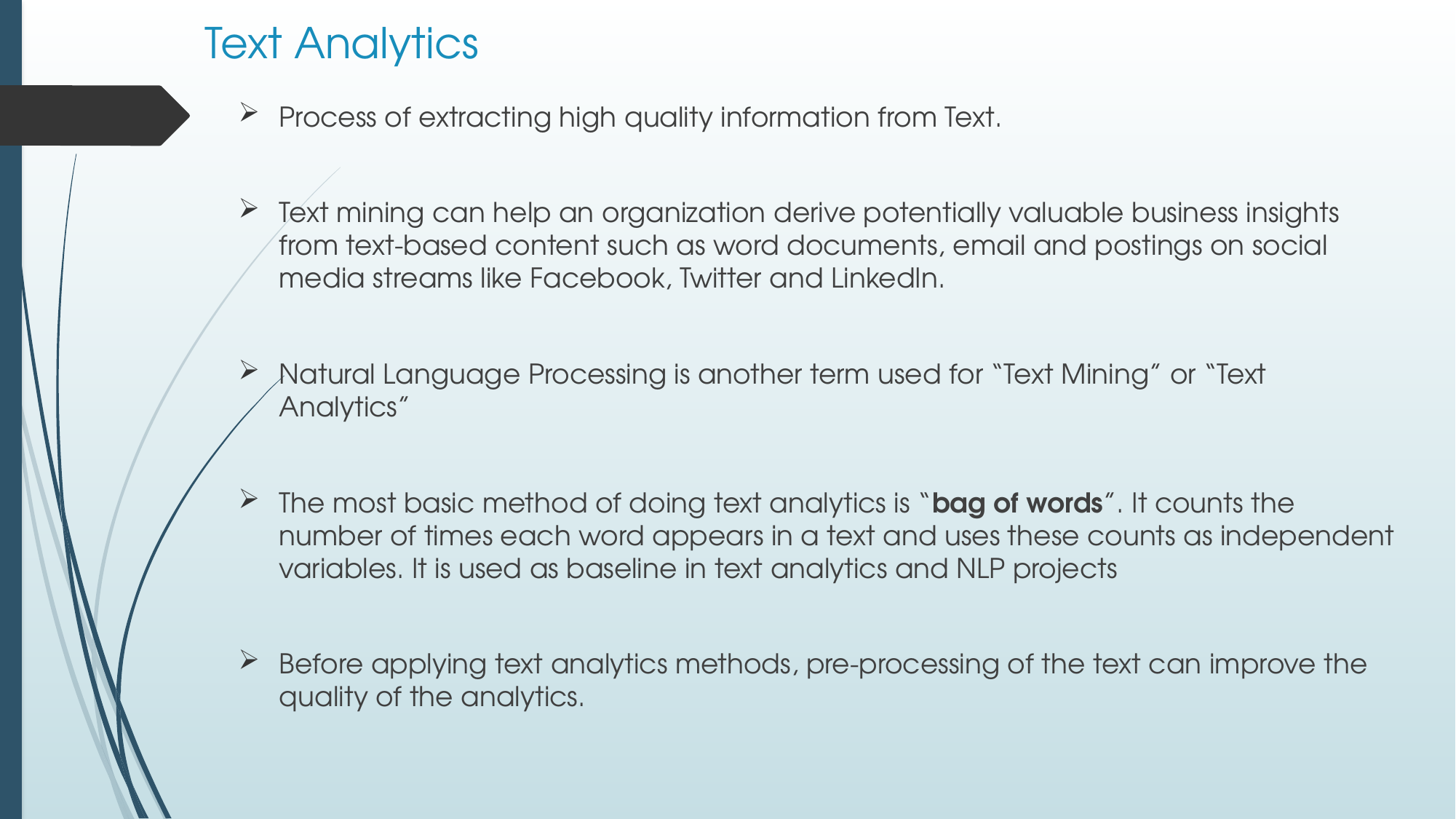

# Text Analytics
Process of extracting high quality information from Text.

Text mining can help an organization derive potentially valuable business insights from text-based content such as word documents, email and postings on social media streams like Facebook, Twitter and LinkedIn.

Natural Language Processing is another term used for “Text Mining” or “Text Analytics”

The most basic method of doing text analytics is “bag of words”. It counts the number of times each word appears in a text and uses these counts as independent variables. It is used as baseline in text analytics and NLP projects

Before applying text analytics methods, pre-processing of the text can improve the quality of the analytics.